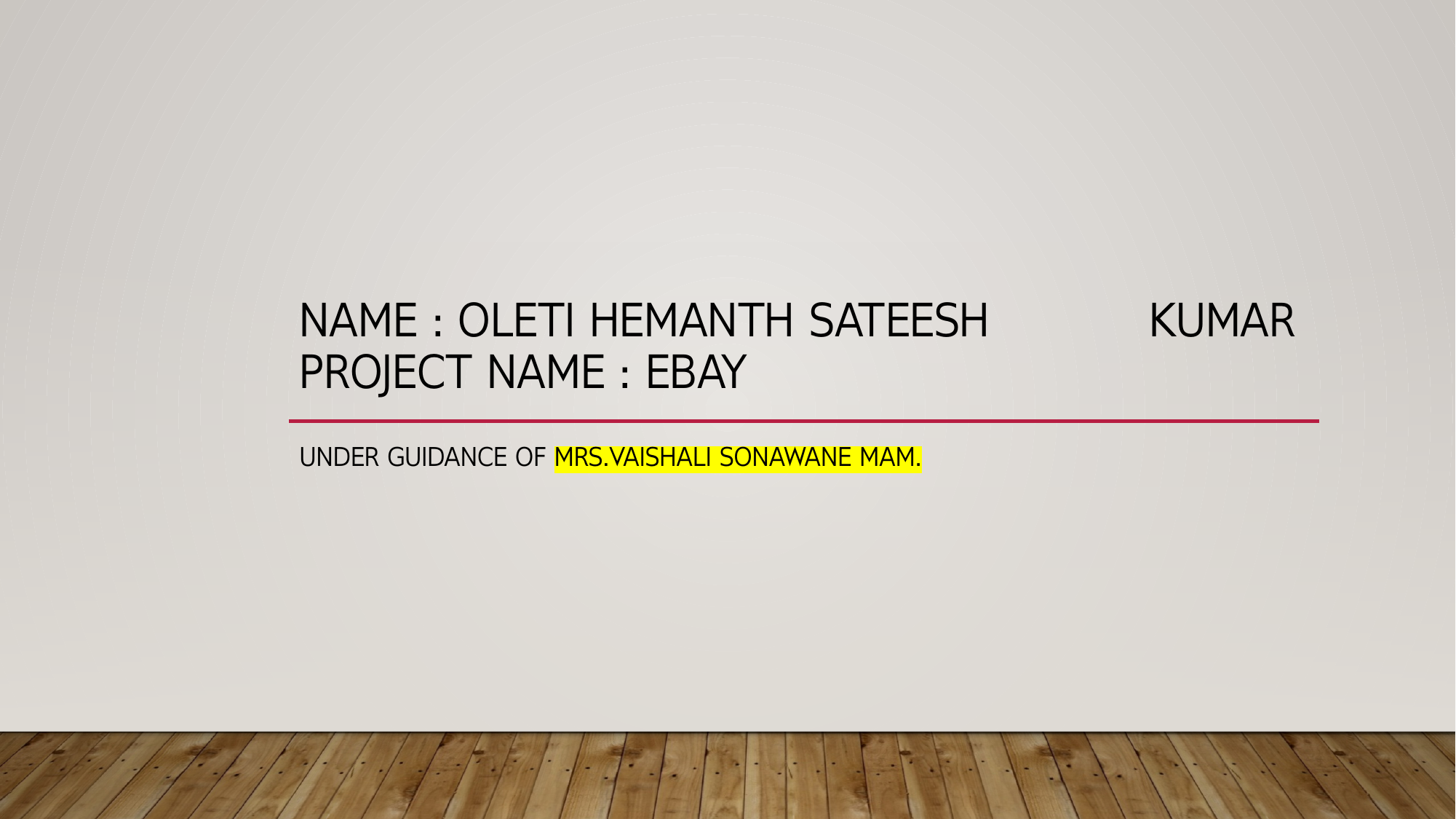

# name : Oleti hemanth Sateesh  			     kumar Project name : EBAY
UNDER GUIDANCE OF MRS.VAISHALI SONAWANE MAM.